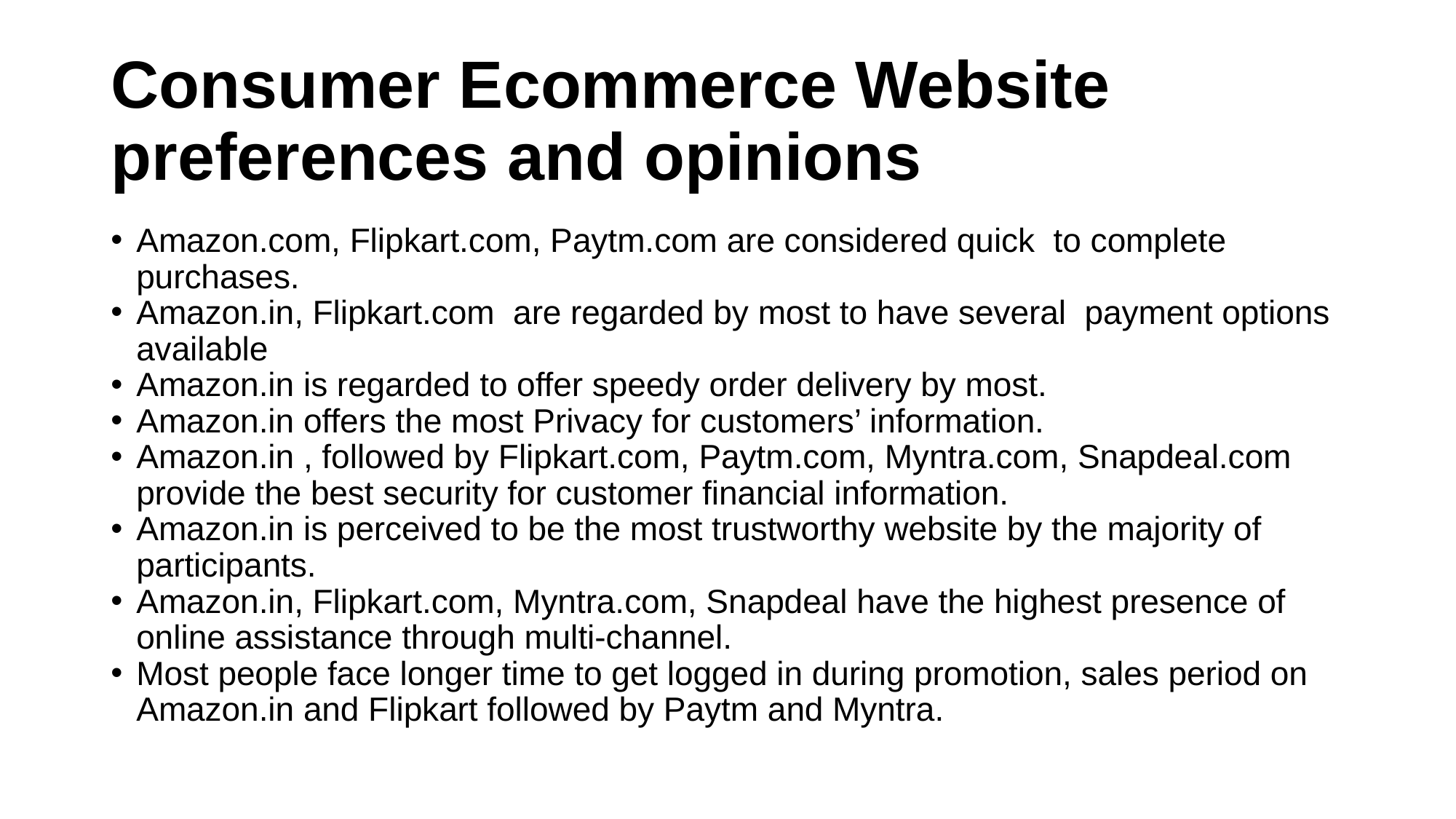

# Consumer Ecommerce Website preferences and opinions
Amazon.com, Flipkart.com, Paytm.com are considered quick  to complete purchases.
Amazon.in, Flipkart.com  are regarded by most to have several  payment options available
Amazon.in is regarded to offer speedy order delivery by most.
Amazon.in offers the most Privacy for customers’ information.
Amazon.in , followed by Flipkart.com, Paytm.com, Myntra.com, Snapdeal.com provide the best security for customer financial information.
Amazon.in is perceived to be the most trustworthy website by the majority of participants.
Amazon.in, Flipkart.com, Myntra.com, Snapdeal have the highest presence of online assistance through multi-channel.
Most people face longer time to get logged in during promotion, sales period on Amazon.in and Flipkart followed by Paytm and Myntra.